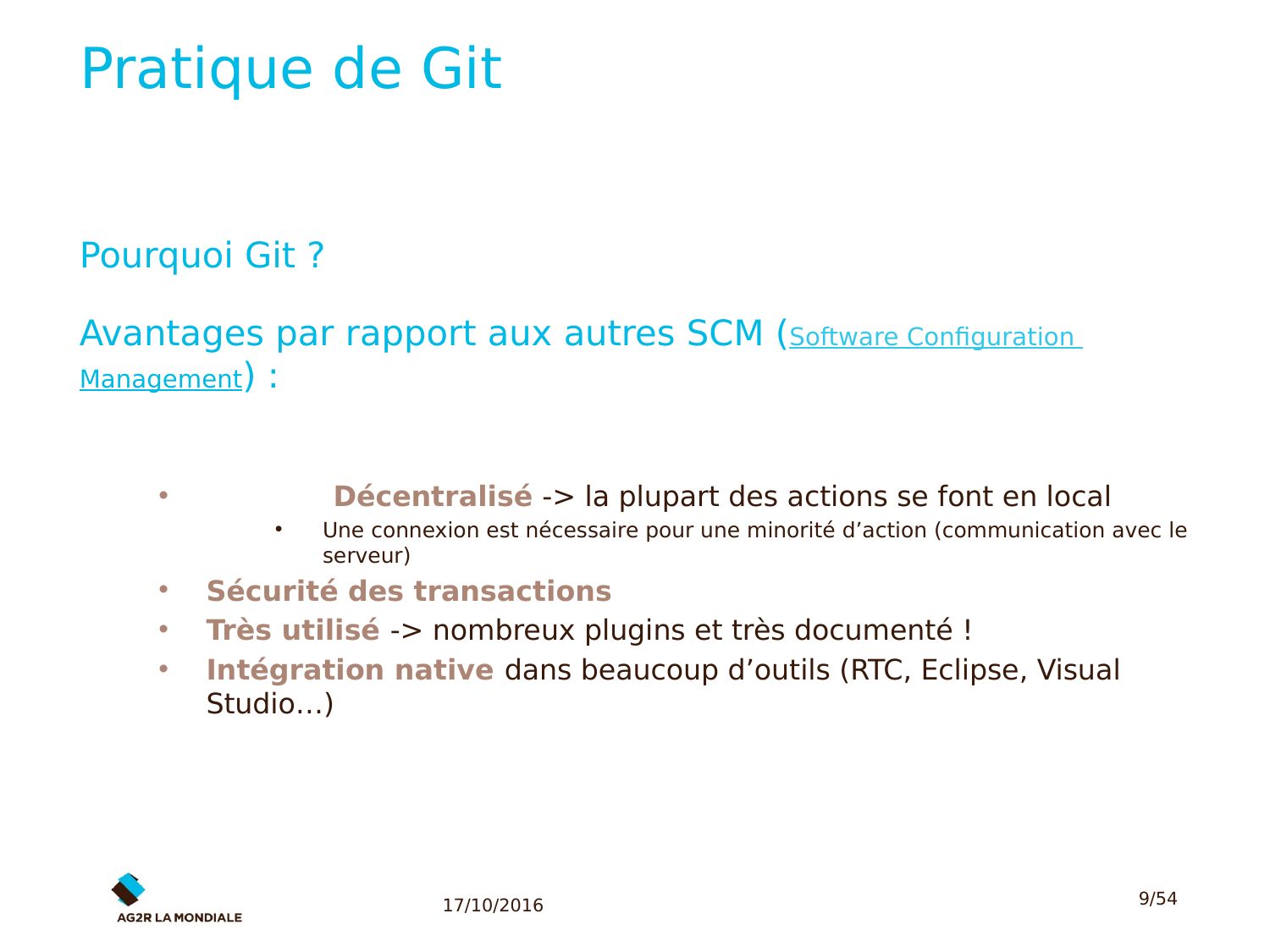

# Pratique de Git
Pourquoi Git ?
Avantages par rapport aux autres SCM (Software Configuration Management) :

	Décentralisé -> la plupart des actions se font en local
Une connexion est nécessaire pour une minorité d’action (communication avec le serveur)
Sécurité des transactions
Très utilisé -> nombreux plugins et très documenté !
Intégration native dans beaucoup d’outils (RTC, Eclipse, Visual Studio…)

17/10/2016
9/54